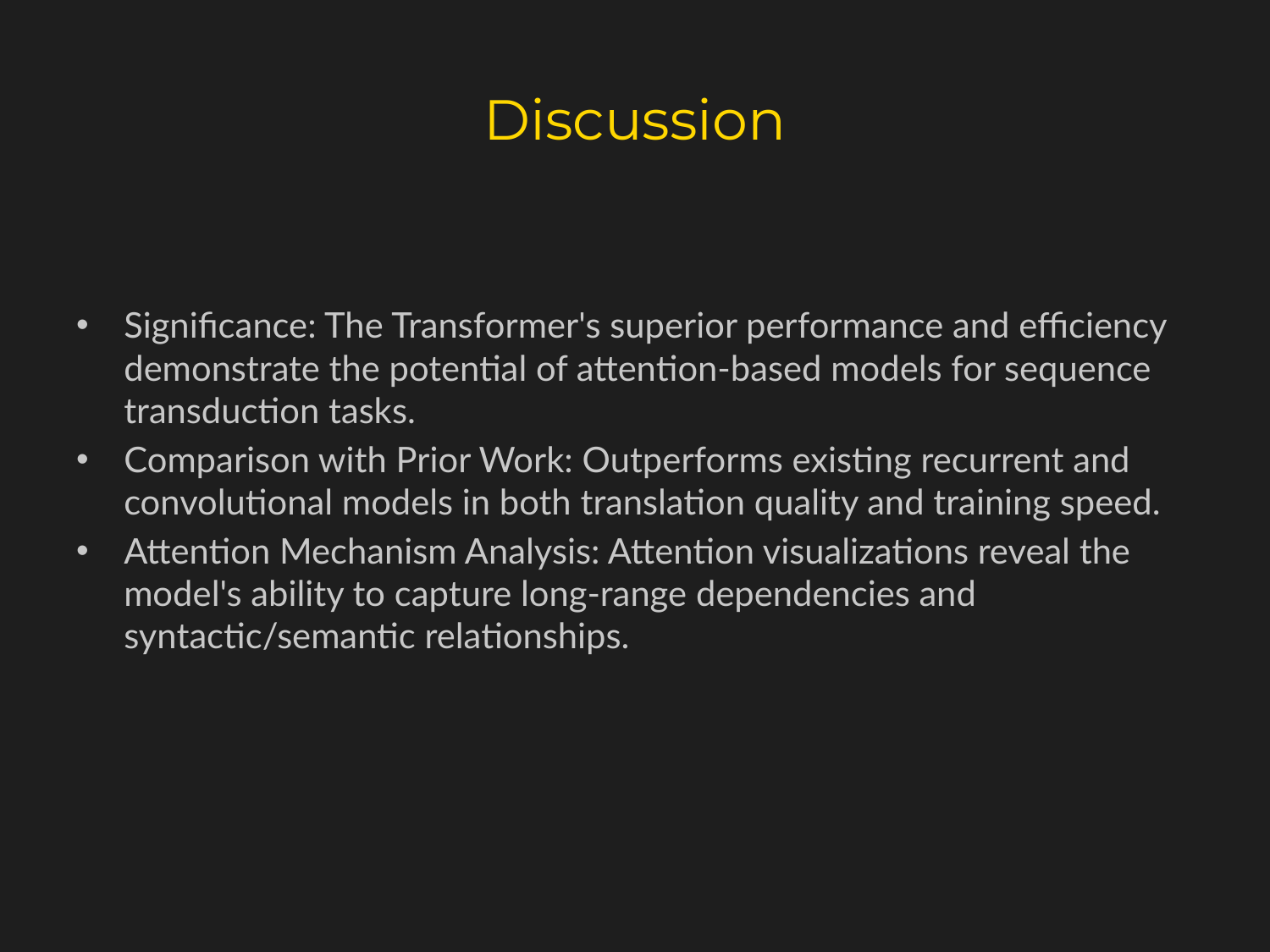

# Discussion

Significance: The Transformer's superior performance and efficiency demonstrate the potential of attention-based models for sequence transduction tasks.
Comparison with Prior Work: Outperforms existing recurrent and convolutional models in both translation quality and training speed.
Attention Mechanism Analysis: Attention visualizations reveal the model's ability to capture long-range dependencies and syntactic/semantic relationships.